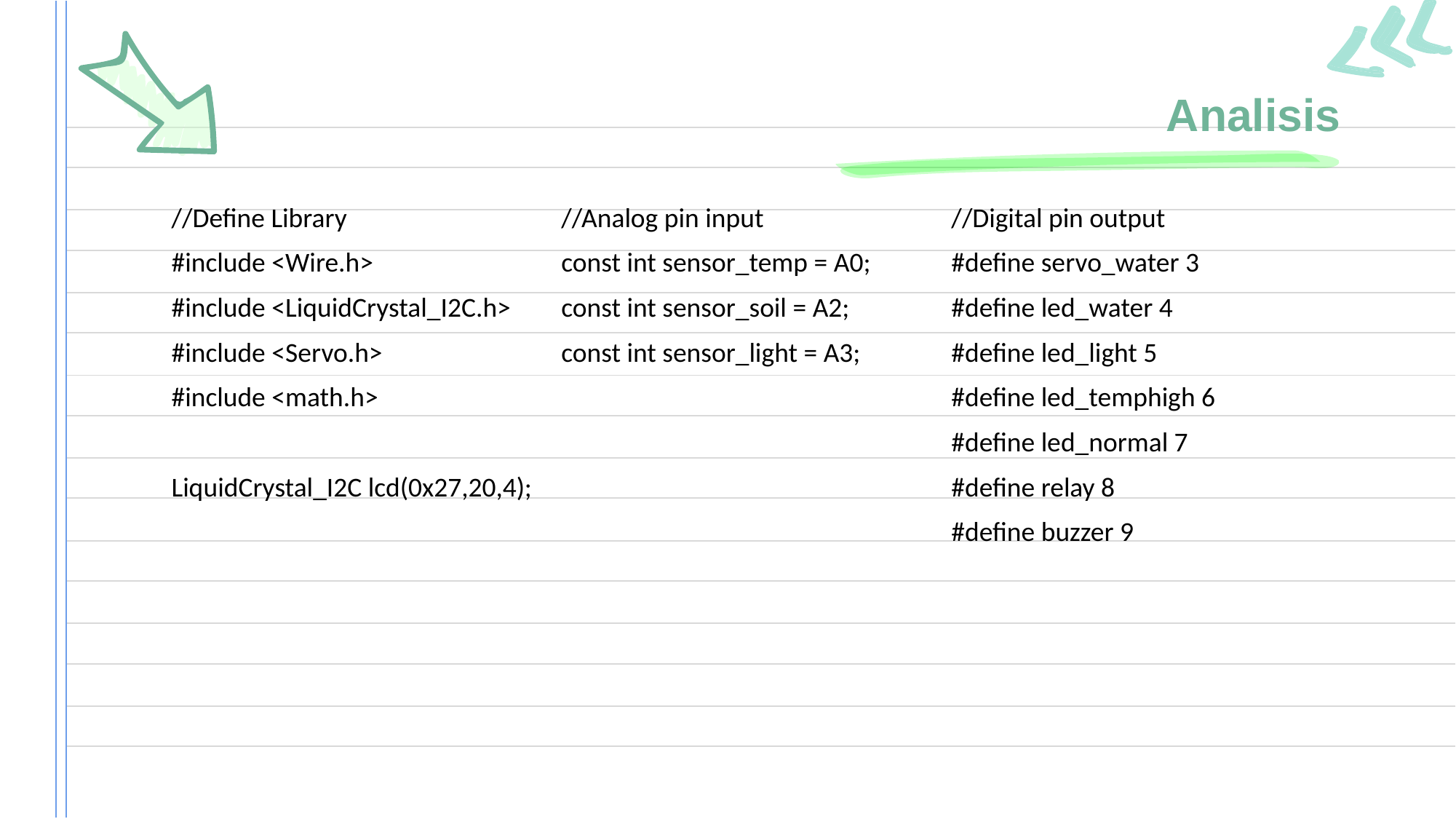

# Analisis

//Define Library
#include <Wire.h>
#include <LiquidCrystal_I2C.h>
#include <Servo.h>
#include <math.h>

LiquidCrystal_I2C lcd(0x27,20,4);

//Analog pin input
const int sensor_temp = A0;
const int sensor_soil = A2;
const int sensor_light = A3;

//Digital pin output
#define servo_water 3
#define led_water 4
#define led_light 5
#define led_temphigh 6
#define led_normal 7
#define relay 8
#define buzzer 9